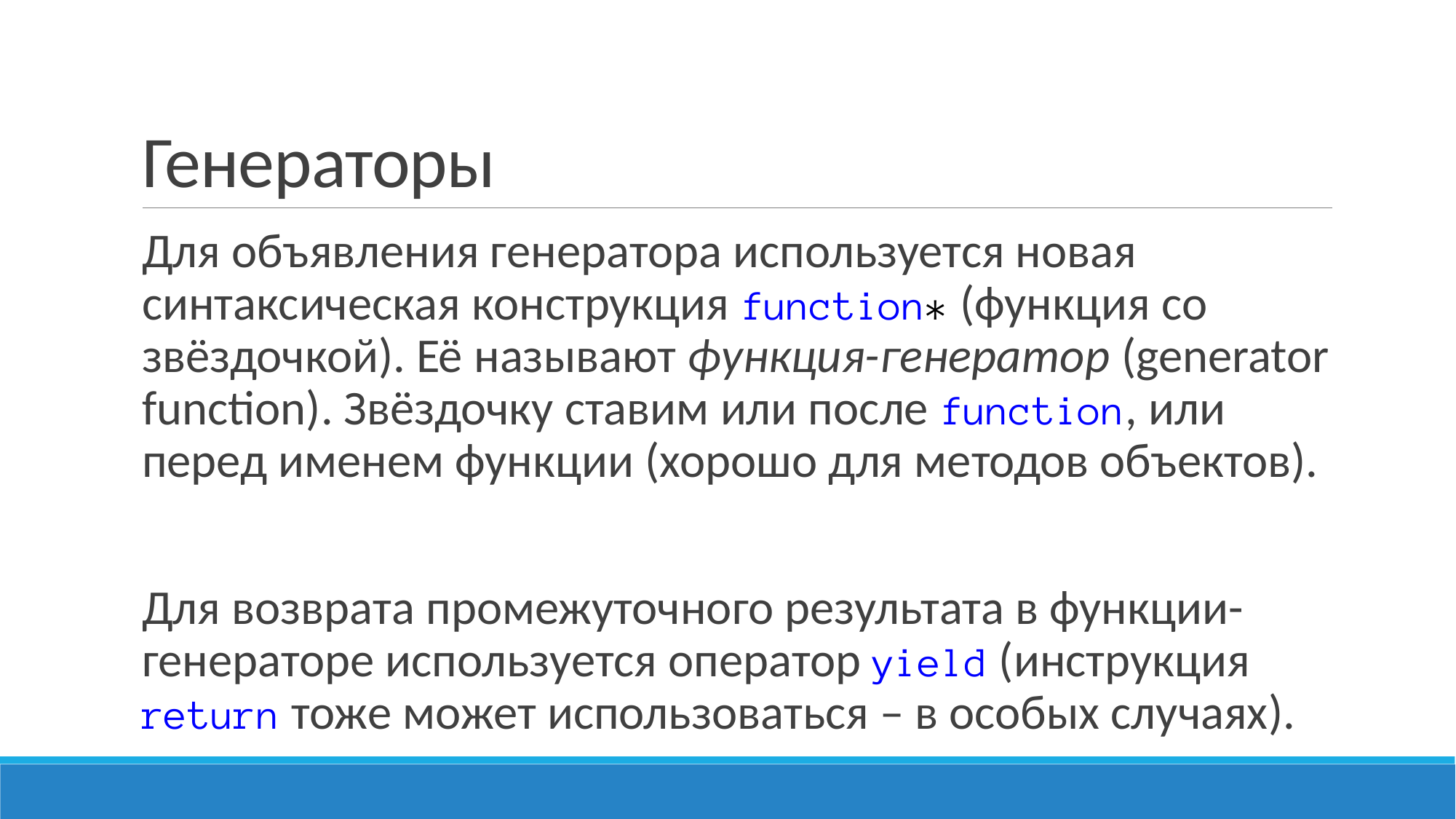

# Генераторы
Для объявления генератора используется новая синтаксическая конструкция function* (функция со звёздочкой). Её называют функция-генератор (generator function). Звёздочку ставим или после function, или перед именем функции (хорошо для методов объектов).

Для возврата промежуточного результата в функции-генераторе используется оператор yield (инструкция  return тоже может использоваться – в особых случаях).